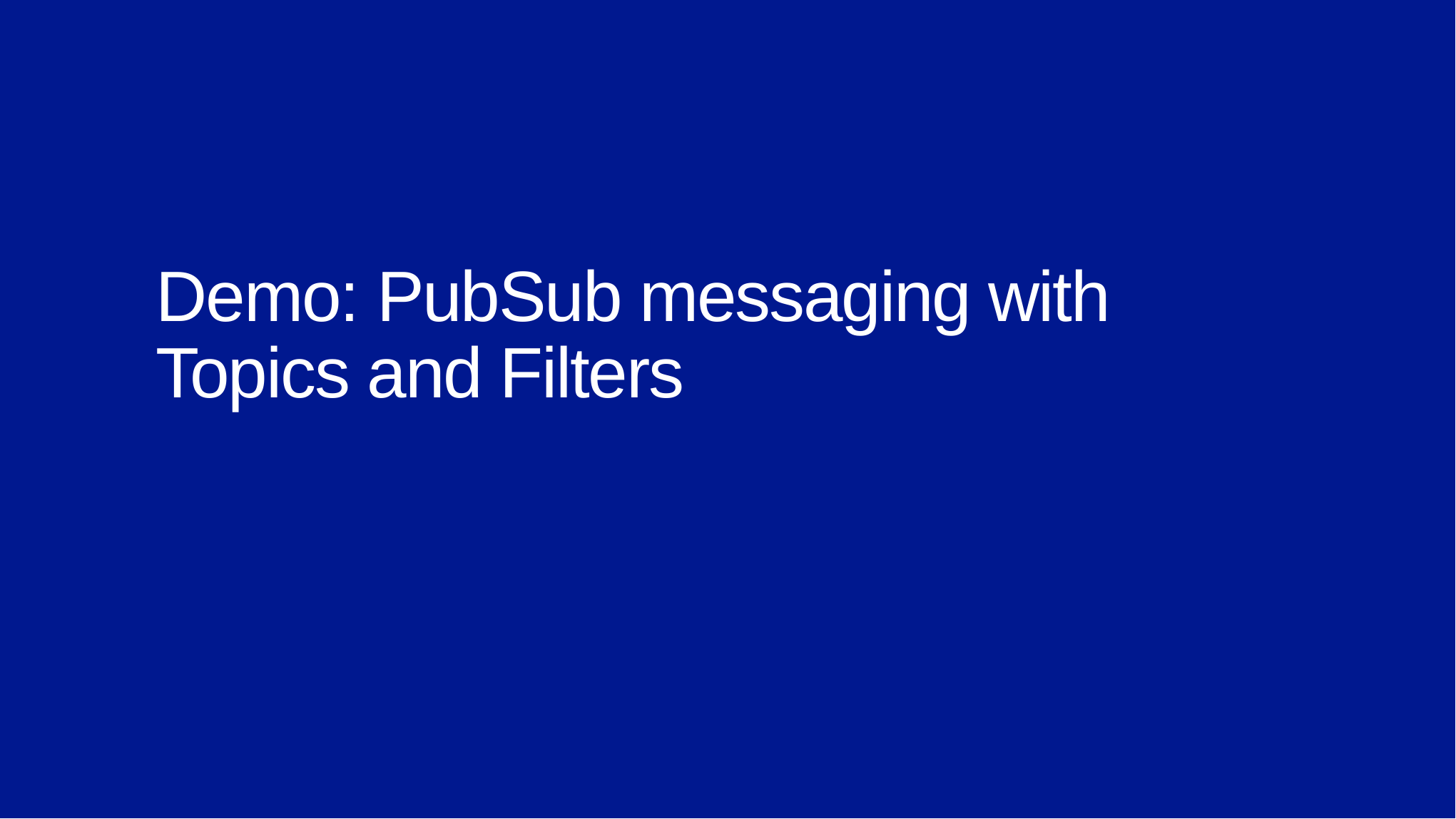

# Demo: PubSub messaging with Topics and Filters